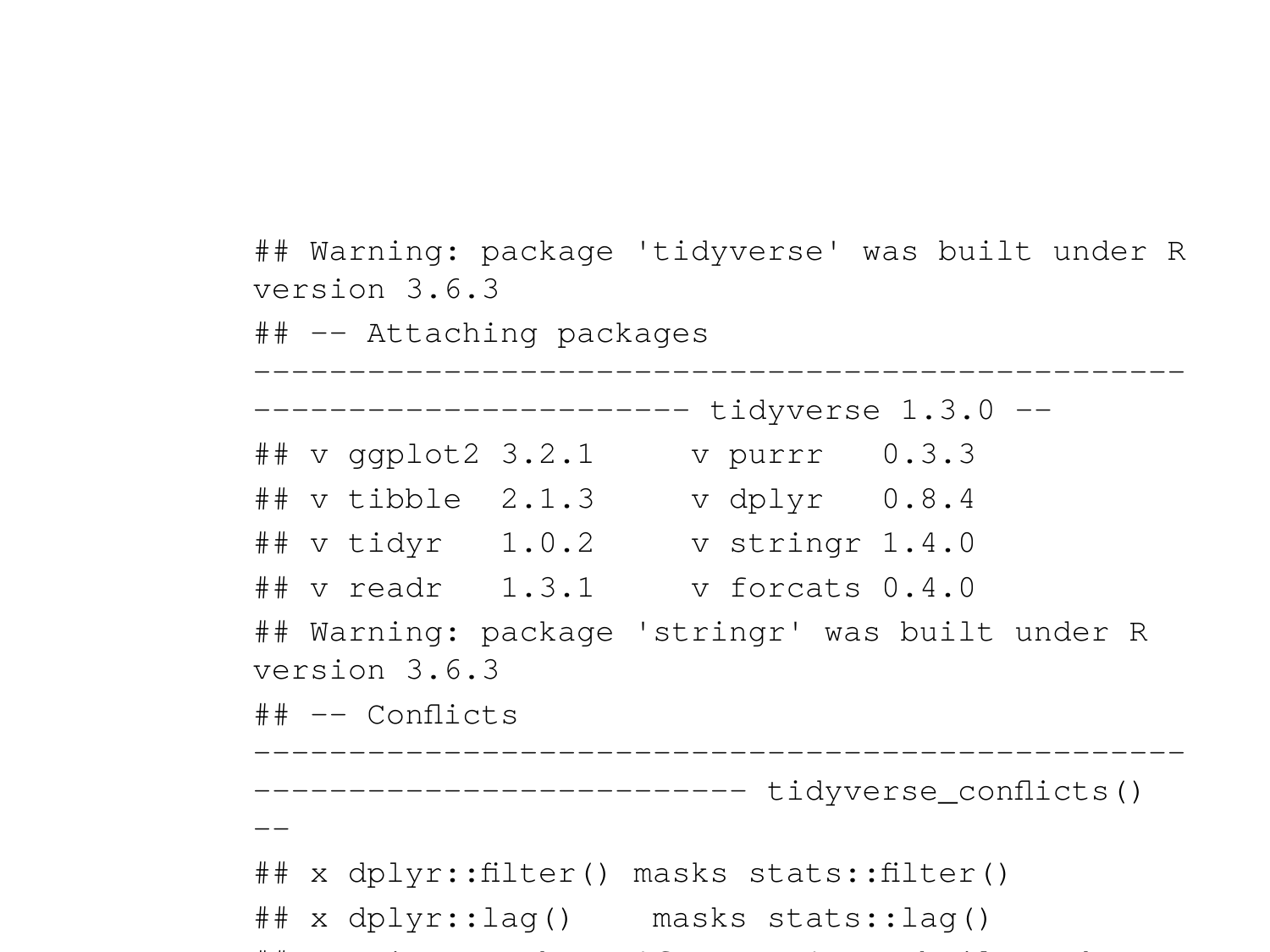

## Warning: package 'tidyverse' was built under R version 3.6.3
## -- Attaching packages ------------------------------------------------------------------------ tidyverse 1.3.0 --
## v ggplot2 3.2.1     v purrr   0.3.3
## v tibble  2.1.3     v dplyr   0.8.4
## v tidyr   1.0.2     v stringr 1.4.0
## v readr   1.3.1     v forcats 0.4.0
## Warning: package 'stringr' was built under R version 3.6.3
## -- Conflicts --------------------------------------------------------------------------- tidyverse_conflicts() --
## x dplyr::filter() masks stats::filter()
## x dplyr::lag()    masks stats::lag()
## Warning: package 'forecast' was built under R version 3.6.3
## Registered S3 method overwritten by 'quantmod':
##   method            from
##   as.zoo.data.frame zoo